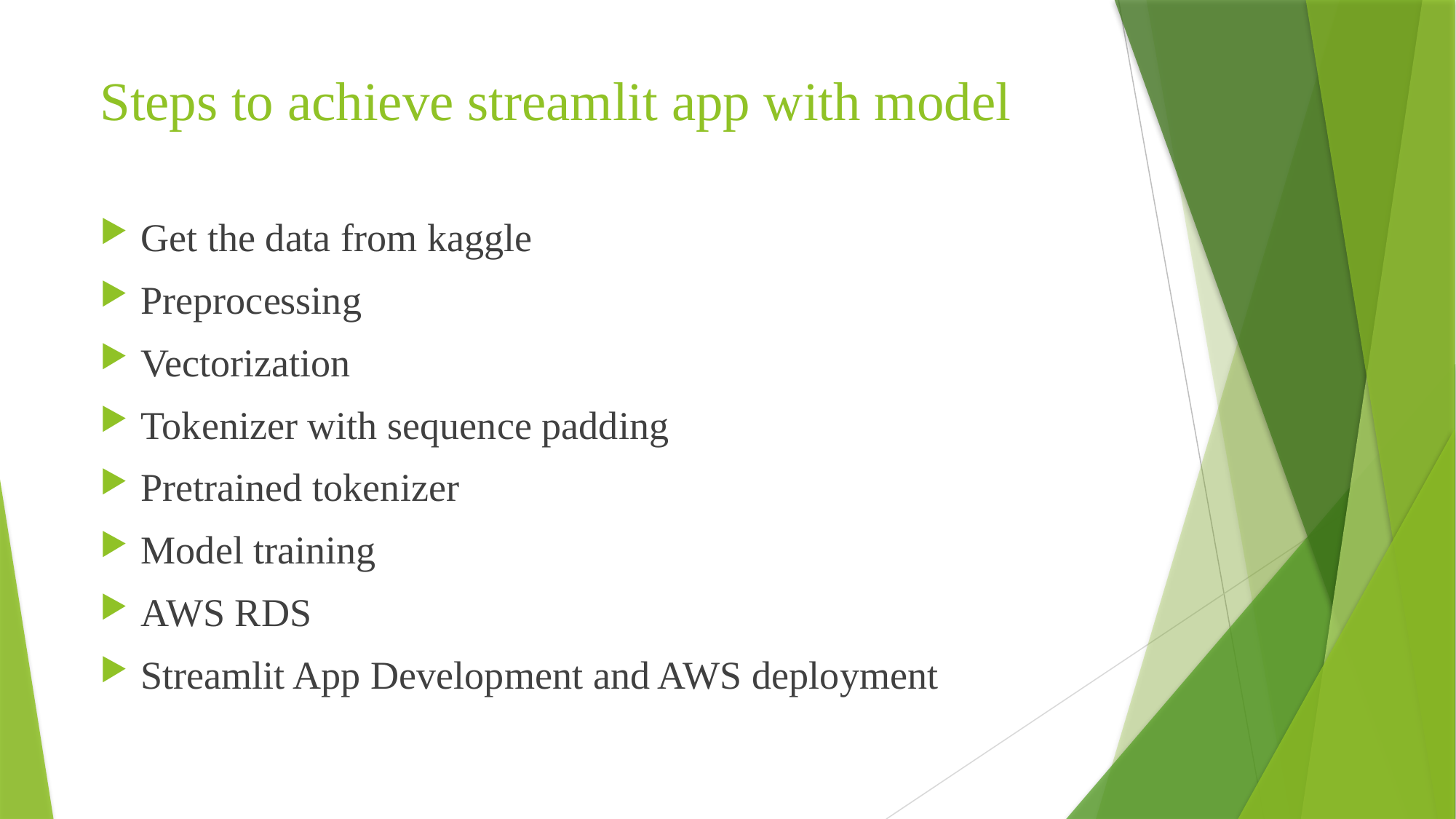

# Steps to achieve streamlit app with model
Get the data from kaggle
Preprocessing
Vectorization
Tokenizer with sequence padding
Pretrained tokenizer
Model training
AWS RDS
Streamlit App Development and AWS deployment